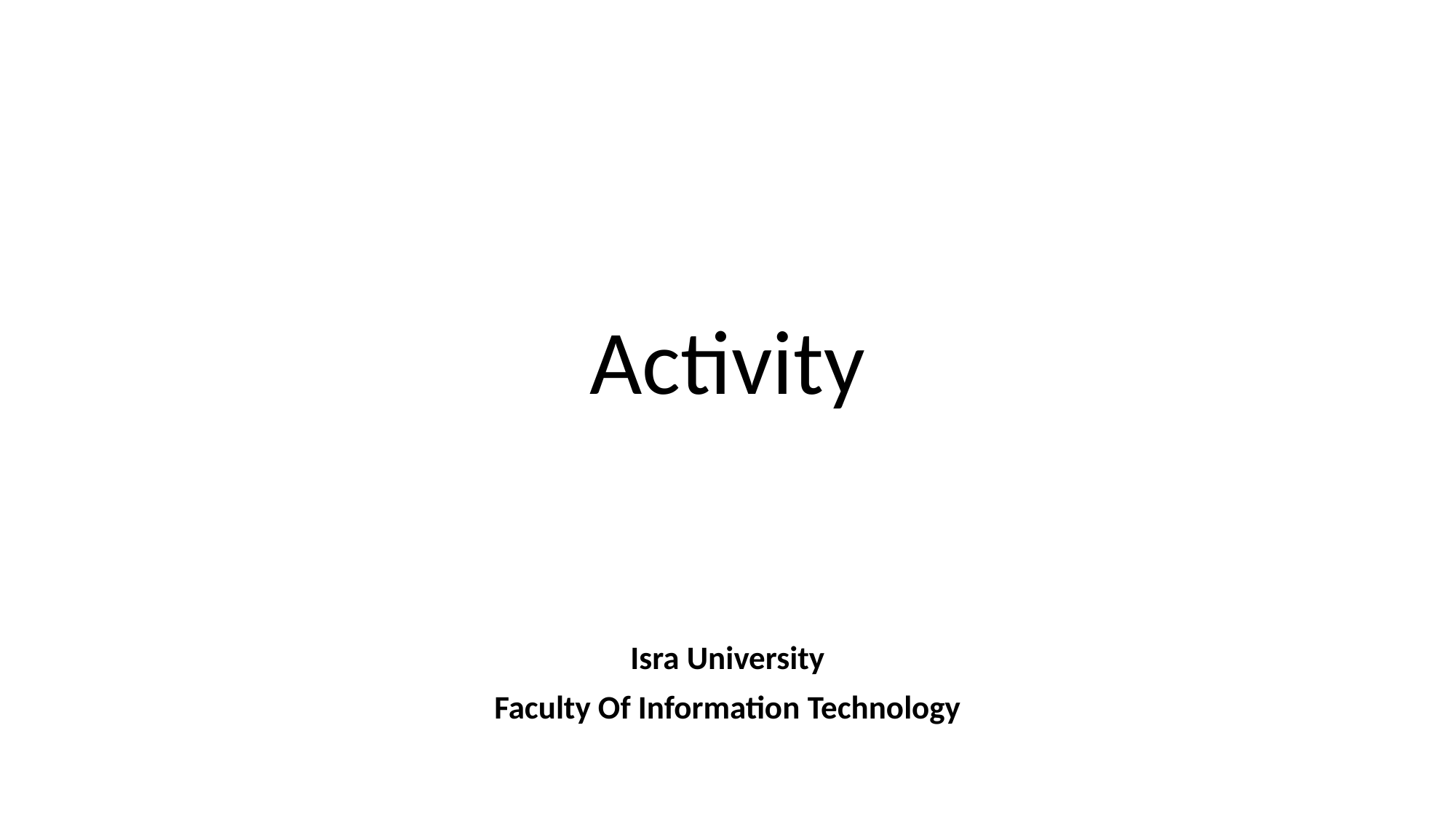

# Activity

Isra University
Faculty Of Information Technology